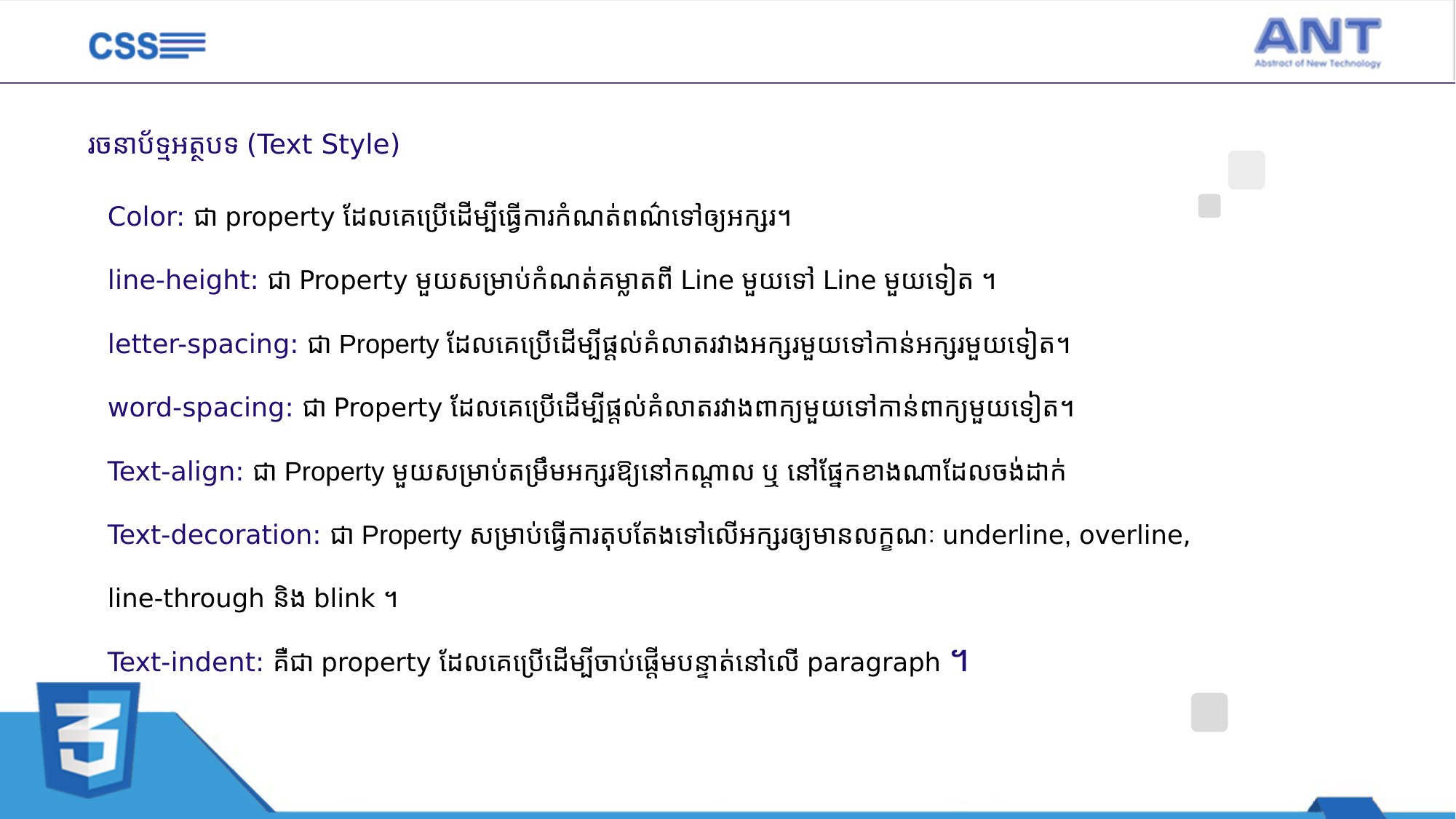

រចនាប័ទ្មអត្ថបទ (Text Style)

Color: ជា property ដែលគេប្រើដើម្បីធ្វើការកំណត់ពណ៌ទៅឲ្យអក្សរ។
line-height: ជា Property មួយសម្រាប់កំណត់គម្លាតពី Line មួយទៅ Line មួយទៀត ។
letter-spacing: ជា Property ដែលគេប្រើដើម្បីផ្តល់គំលាតរវាងអក្សរមួយទៅកាន់អក្សរមួយទៀត។
word-spacing: ជា Property ដែលគេប្រើដើម្បីផ្តល់គំលាតរវាងពាក្យមួយទៅកាន់ពាក្យមួយទៀត។
Text-align: ជា Property មួយសម្រាប់តម្រឹមអក្សរឱ្យនៅកណ្តាល ឬ នៅផ្នែកខាងណាដែលចង់ដាក់
Text-decoration: ជា Property សម្រាប់ធ្វើការតុបតែងទៅលើអក្សរឲ្យមានលក្ខណៈ underline, overline, line-through និង blink ។
Text-indent: គឺជា property ដែលគេប្រើដើម្បីចាប់ផ្តើមបន្ទាត់នៅលើ paragraph ។